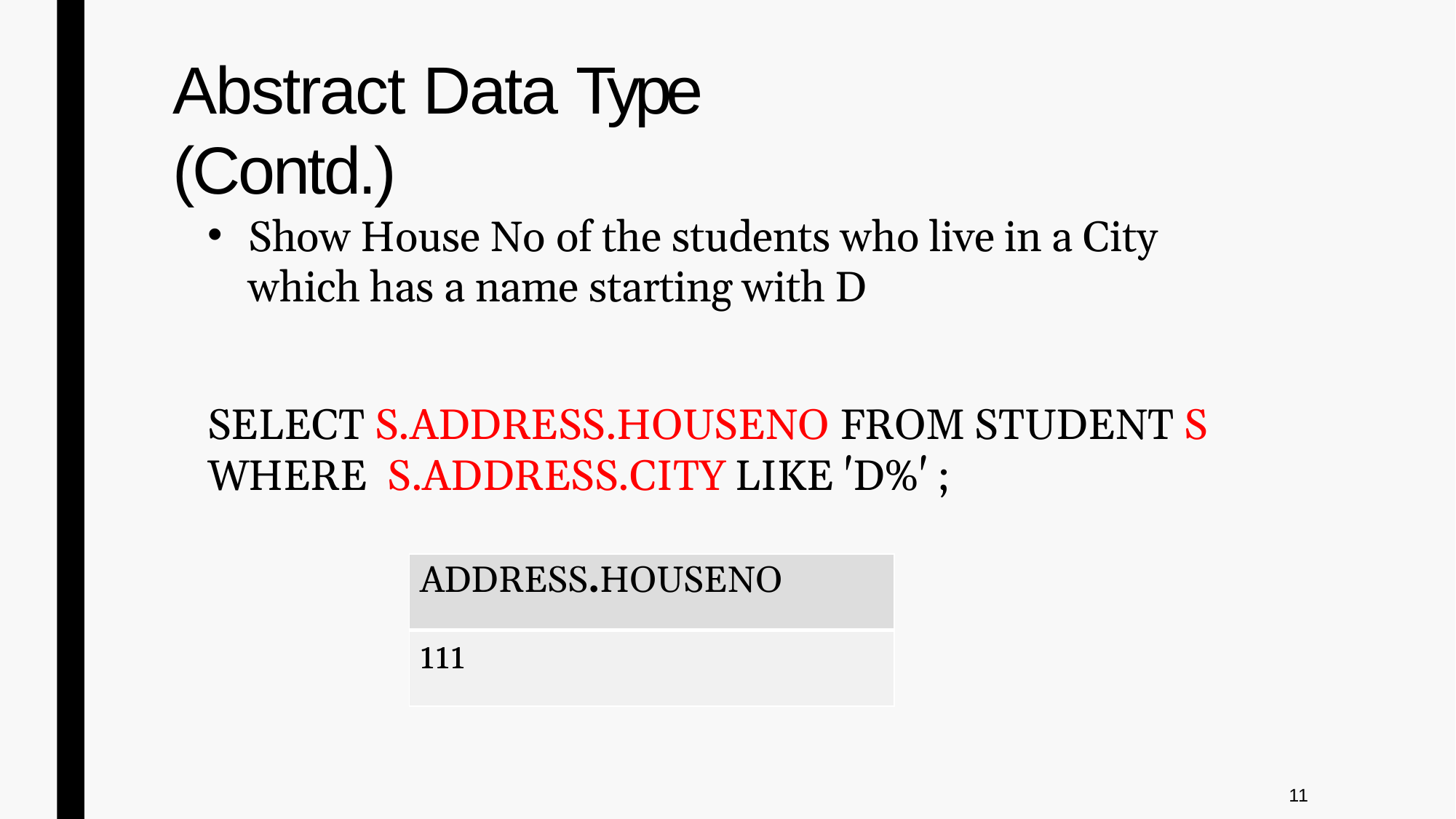

# Abstract Data Type (Contd.)
Show House No of the students who live in a City which has a name starting with D

SELECT S.ADDRESS.HOUSENO FROM STUDENT S WHERE  S.ADDRESS.CITY LIKE 'D%' ;

| ADDRESS.HOUSENO |
| --- |
| 111 |
11